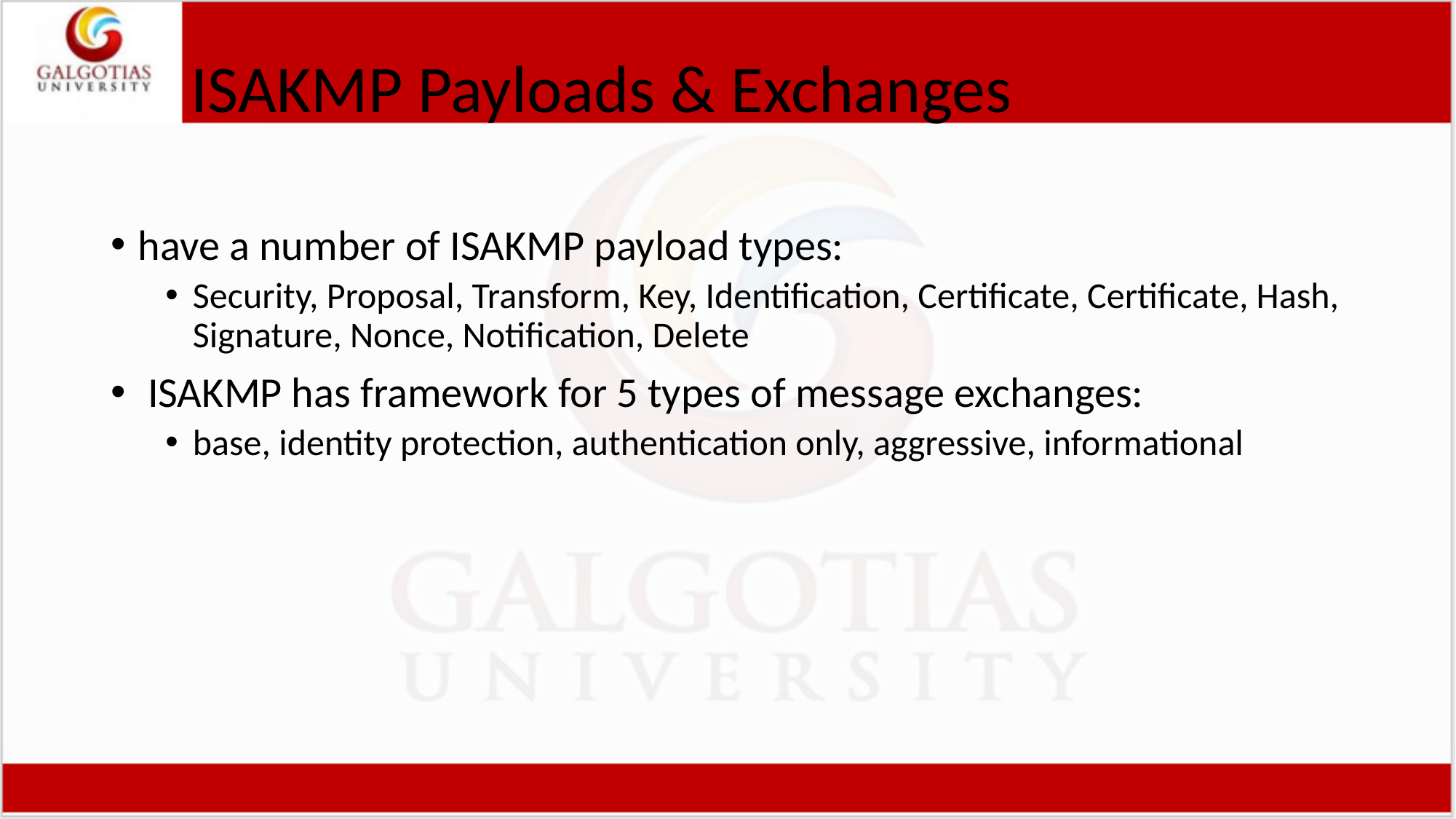

# ISAKMP Payloads & Exchanges
have a number of ISAKMP payload types:
Security, Proposal, Transform, Key, Identification, Certificate, Certificate, Hash, Signature, Nonce, Notification, Delete
 ISAKMP has framework for 5 types of message exchanges:
base, identity protection, authentication only, aggressive, informational